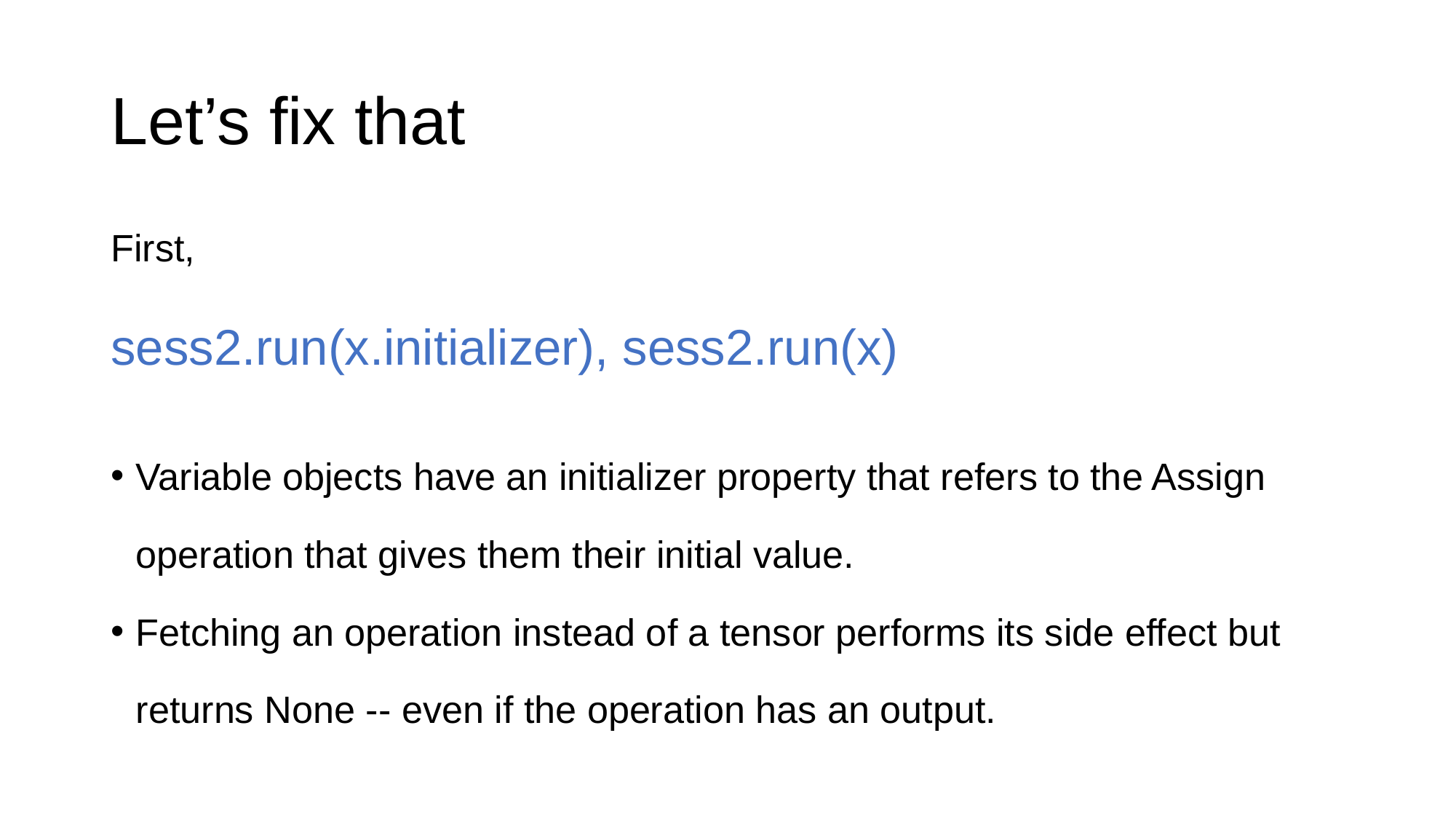

# Let’s fix that
First,

sess2.run(x.initializer), sess2.run(x)

Variable objects have an initializer property that refers to the Assign operation that gives them their initial value.
Fetching an operation instead of a tensor performs its side effect but returns None -- even if the operation has an output.